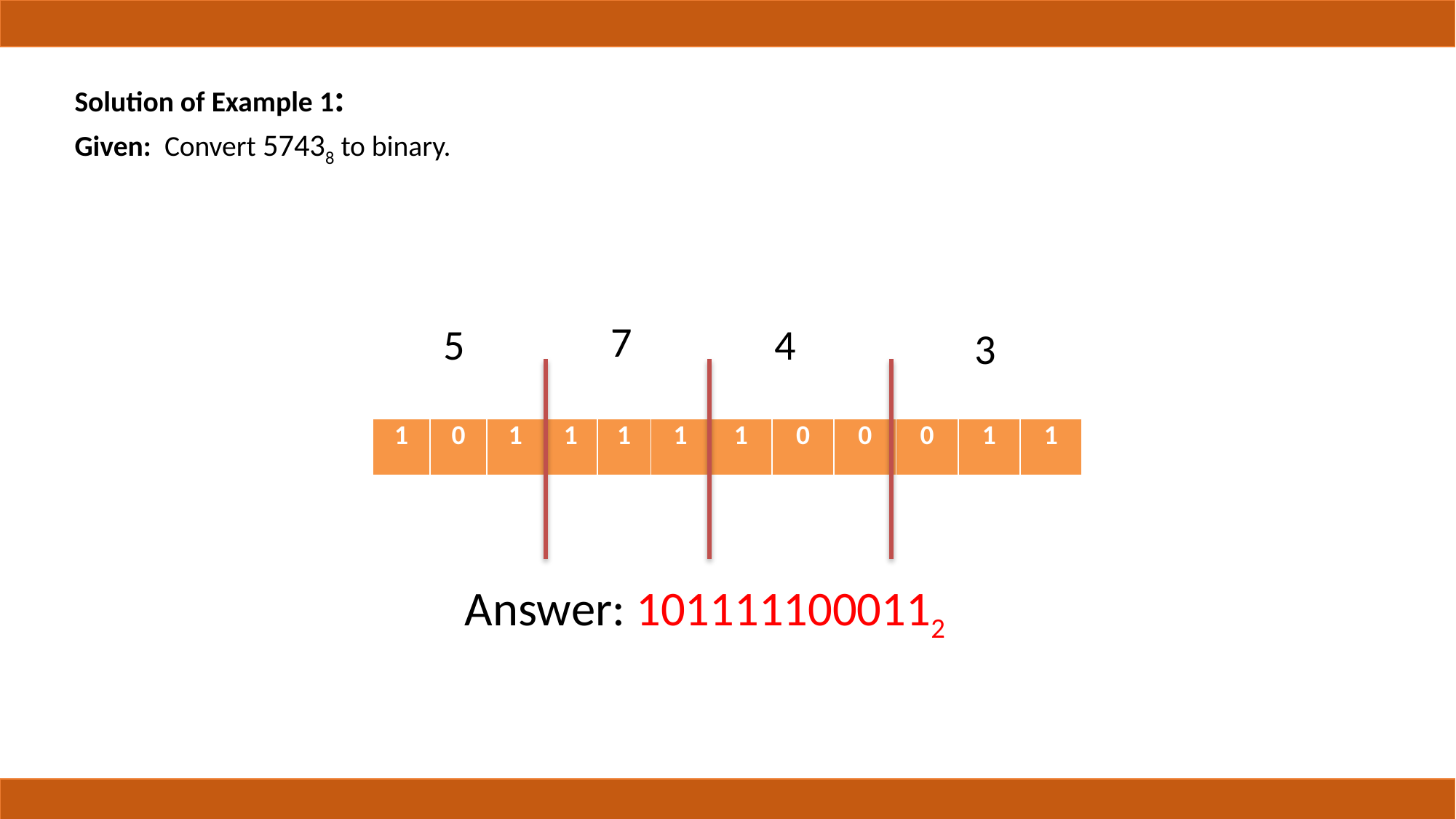

Solution of Example 1:
Given:  Convert 57438 to binary.

7
5
4
3
| 1 | 0 | 1 | 1 | 1 | 1 | 1 | 0 | 0 | 0 | 1 | 1 |
| --- | --- | --- | --- | --- | --- | --- | --- | --- | --- | --- | --- |
Answer: 1011111000112